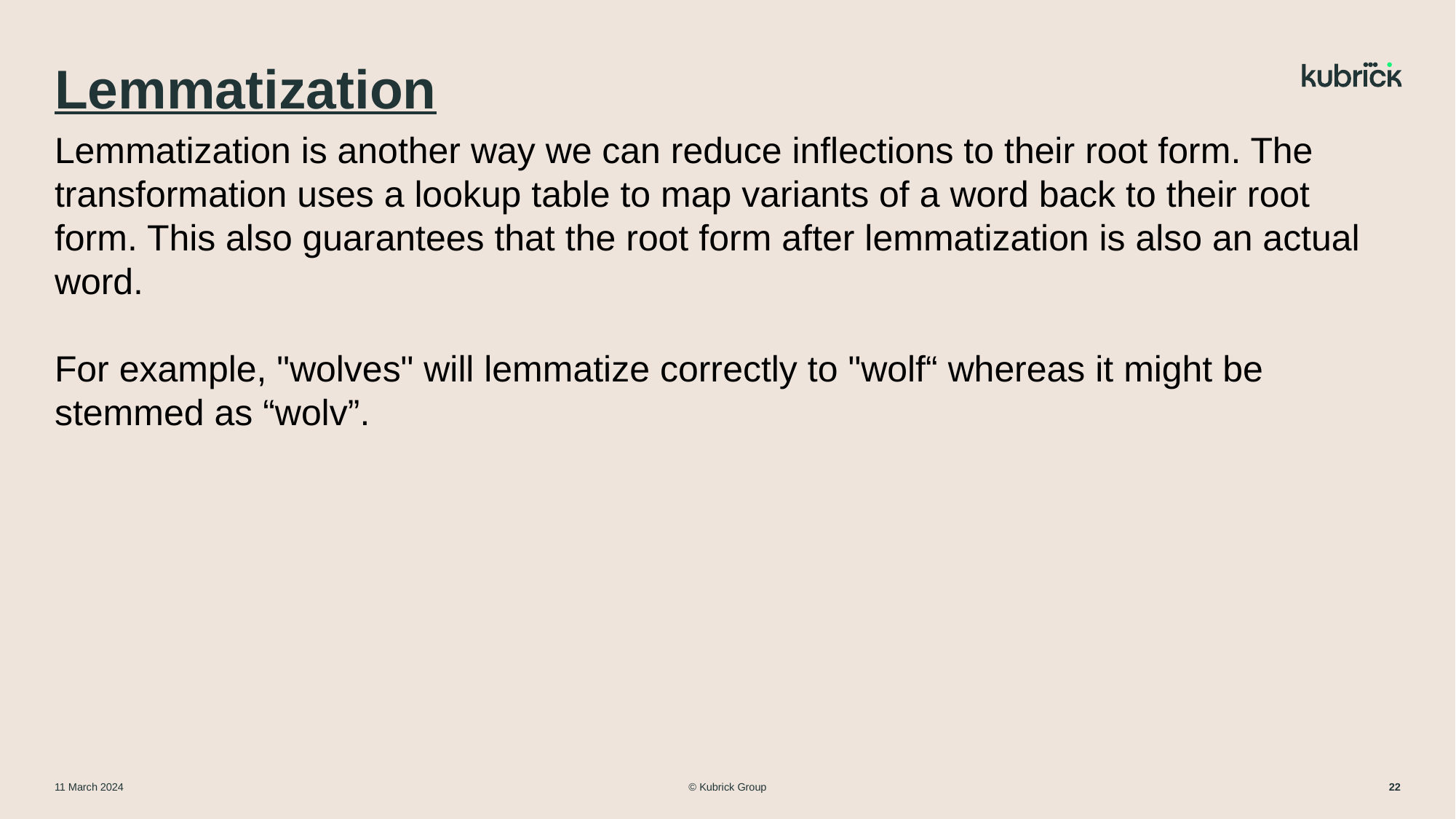

# Lemmatization
Lemmatization is another way we can reduce inflections to their root form. The transformation uses a lookup table to map variants of a word back to their root form. This also guarantees that the root form after lemmatization is also an actual word.

For example, "wolves" will lemmatize correctly to "wolf“ whereas it might be stemmed as “wolv”.

© Kubrick Group
11 March 2024
22